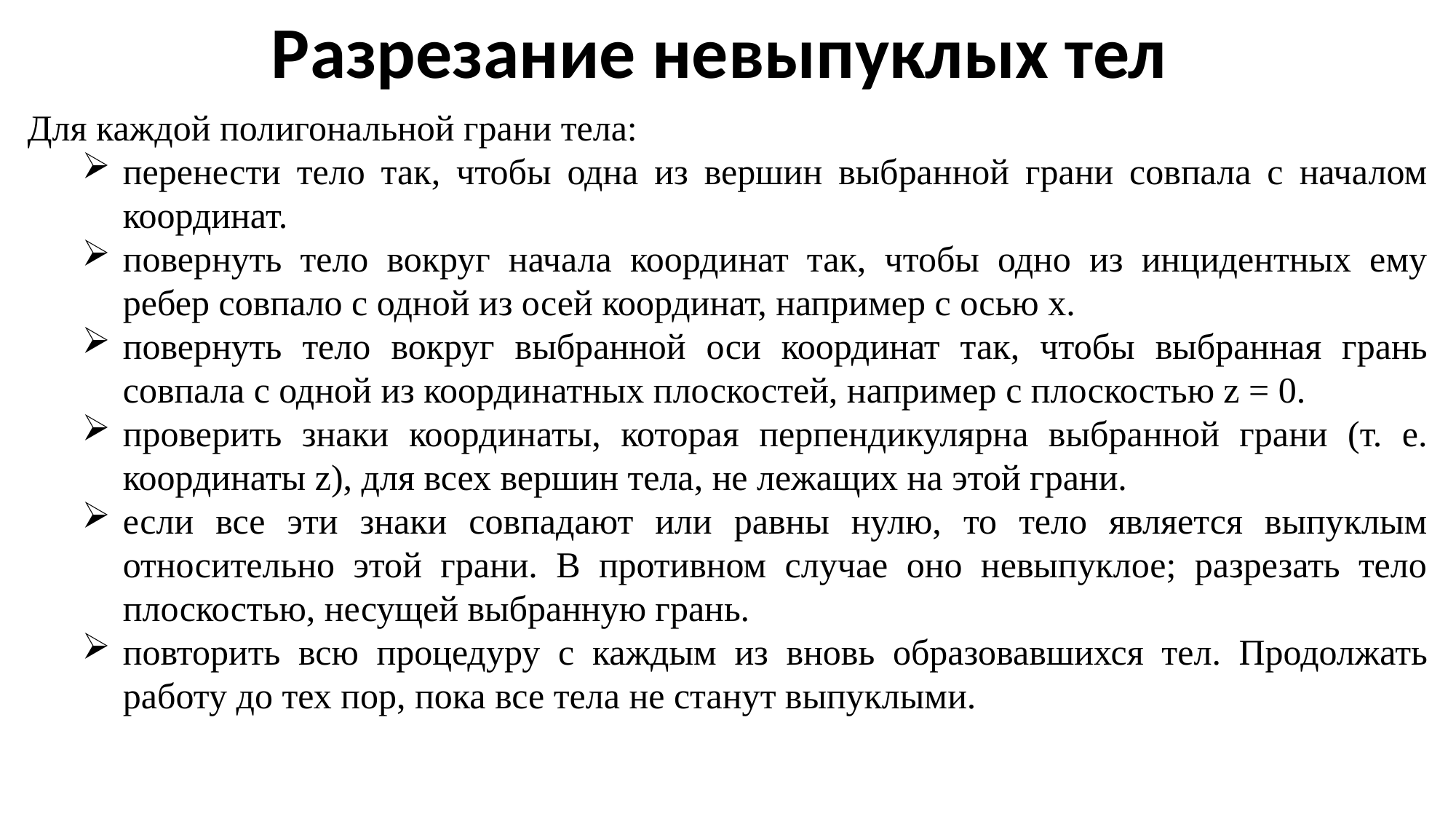

Разрезание невыпуклых тел
Для каждой полигональной грани тела:
перенести тело так, чтобы одна из вершин выбранной грани совпала с началом координат.
повернуть тело вокруг начала координат так, чтобы одно из инцидентных ему ребер совпало с одной из осей координат, например с осью х.
повернуть тело вокруг выбранной оси координат так, чтобы выбранная грань совпала с одной из координатных плоскостей, например с плоскостью z = 0.
проверить знаки координаты, которая перпендикулярна выбранной грани (т. е. координаты z), для всех вершин тела, не лежащих на этой грани.
если все эти знаки совпадают или равны нулю, то тело является выпуклым относительно этой грани. В противном случае оно невыпуклое; разрезать тело плоскостью, несущей выбранную грань.
повторить всю процедуру с каждым из вновь образовавшихся тел. Продолжать работу до тех пор, пока все тела не станут выпуклыми.